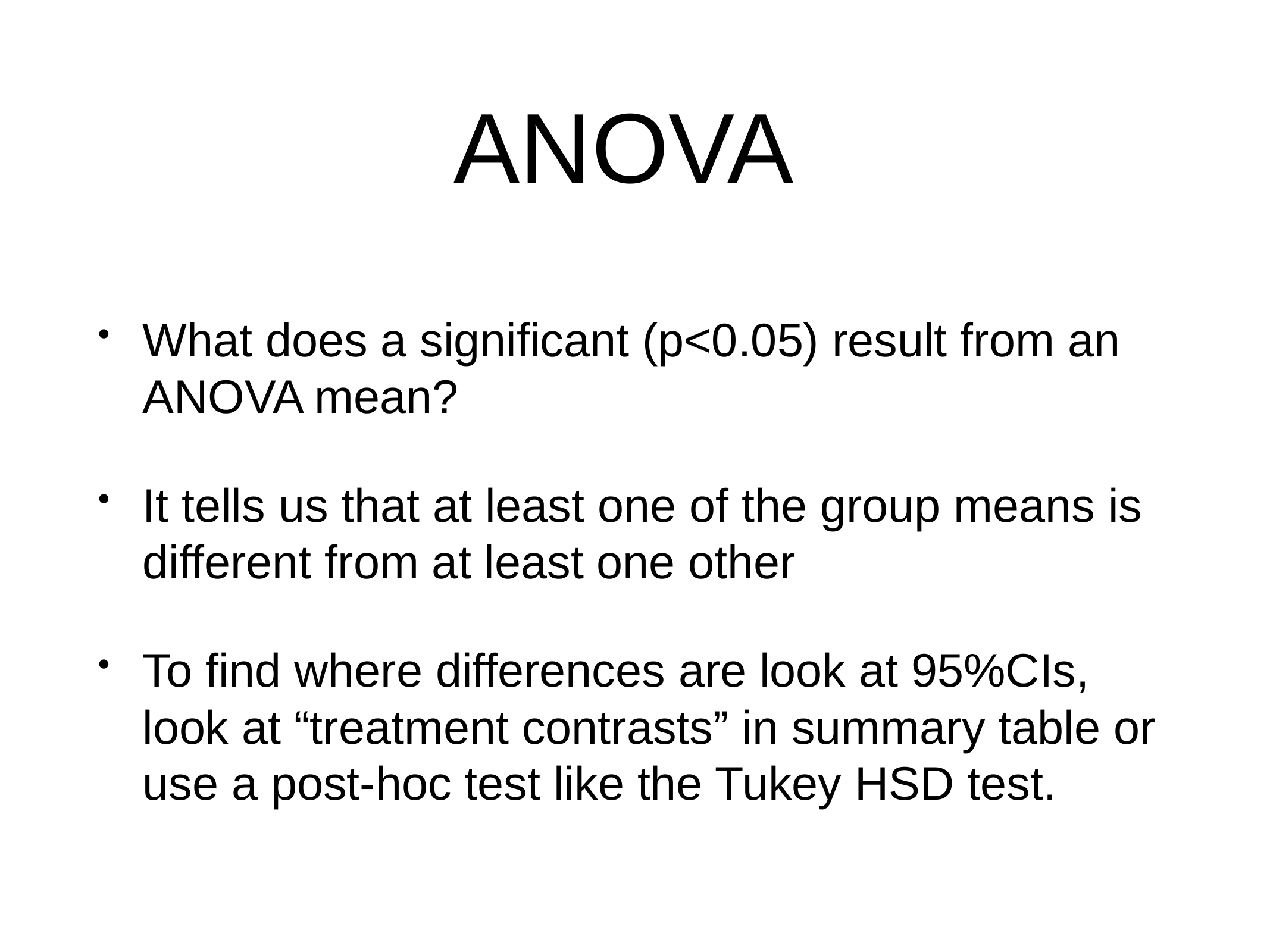

# ANOVA
What does a significant (p<0.05) result from an ANOVA mean?
It tells us that at least one of the group means is different from at least one other
To find where differences are look at 95%CIs, look at “treatment contrasts” in summary table or use a post-hoc test like the Tukey HSD test.